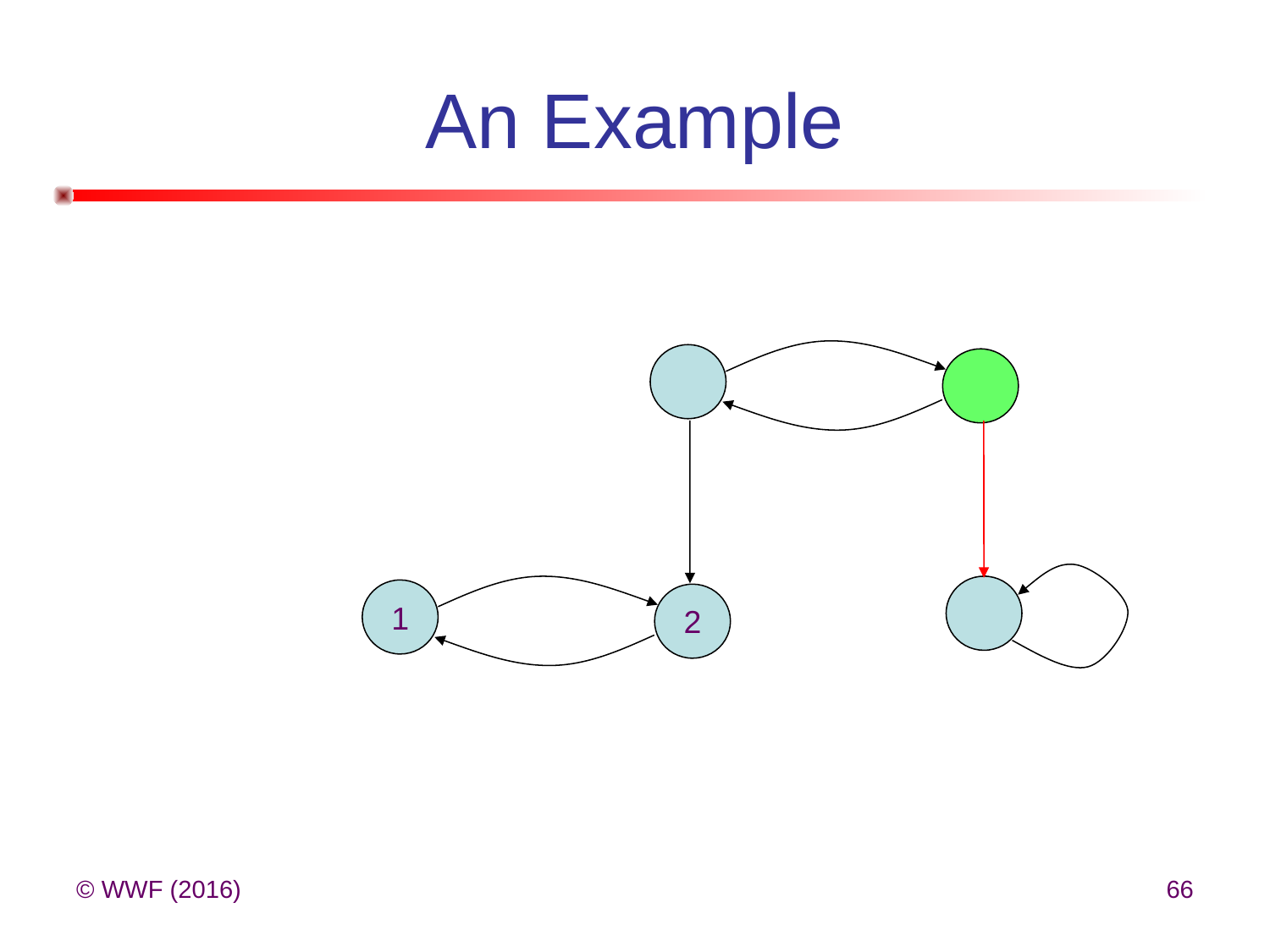

# An Example

1
2

© WWF (2016)
66